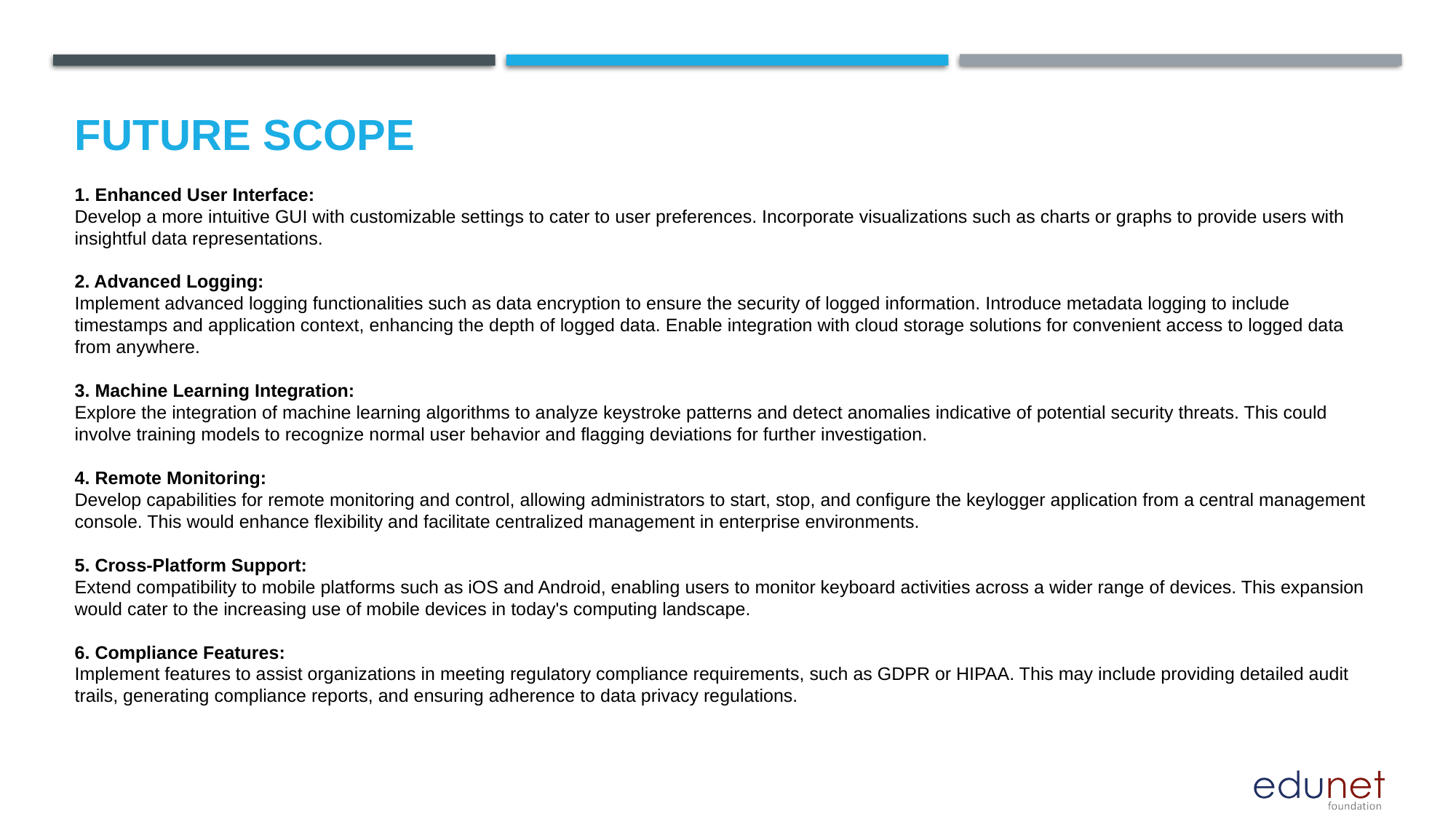

Future scope
1. Enhanced User Interface:
Develop a more intuitive GUI with customizable settings to cater to user preferences. Incorporate visualizations such as charts or graphs to provide users with insightful data representations.

2. Advanced Logging:
Implement advanced logging functionalities such as data encryption to ensure the security of logged information. Introduce metadata logging to include timestamps and application context, enhancing the depth of logged data. Enable integration with cloud storage solutions for convenient access to logged data from anywhere.

3. Machine Learning Integration:
Explore the integration of machine learning algorithms to analyze keystroke patterns and detect anomalies indicative of potential security threats. This could involve training models to recognize normal user behavior and flagging deviations for further investigation.

4. Remote Monitoring:
Develop capabilities for remote monitoring and control, allowing administrators to start, stop, and configure the keylogger application from a central management console. This would enhance flexibility and facilitate centralized management in enterprise environments.

5. Cross-Platform Support:
Extend compatibility to mobile platforms such as iOS and Android, enabling users to monitor keyboard activities across a wider range of devices. This expansion would cater to the increasing use of mobile devices in today's computing landscape.

6. Compliance Features:
Implement features to assist organizations in meeting regulatory compliance requirements, such as GDPR or HIPAA. This may include providing detailed audit trails, generating compliance reports, and ensuring adherence to data privacy regulations.